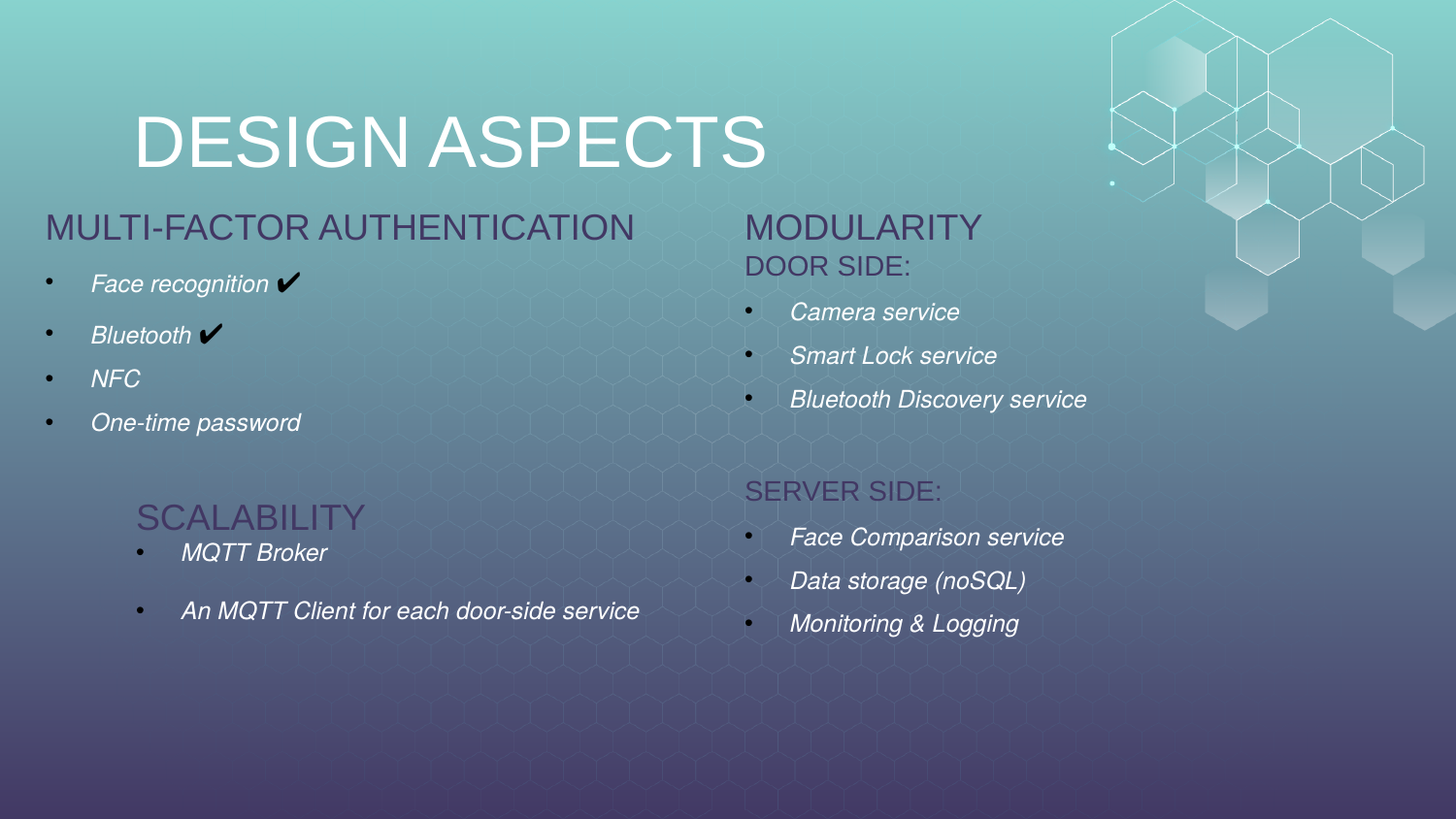

# DESIGN ASPECTS
MULTI-FACTOR AUTHENTICATION
Face recognition ✔
Bluetooth ✔
NFC
One-time password

MODULARITY
DOOR SIDE:
Camera service
Smart Lock service
Bluetooth Discovery service

SERVER SIDE:
Face Comparison service
Data storage (noSQL)
Monitoring & Logging

SCALABILITY
MQTT Broker

An MQTT Client for each door-side service